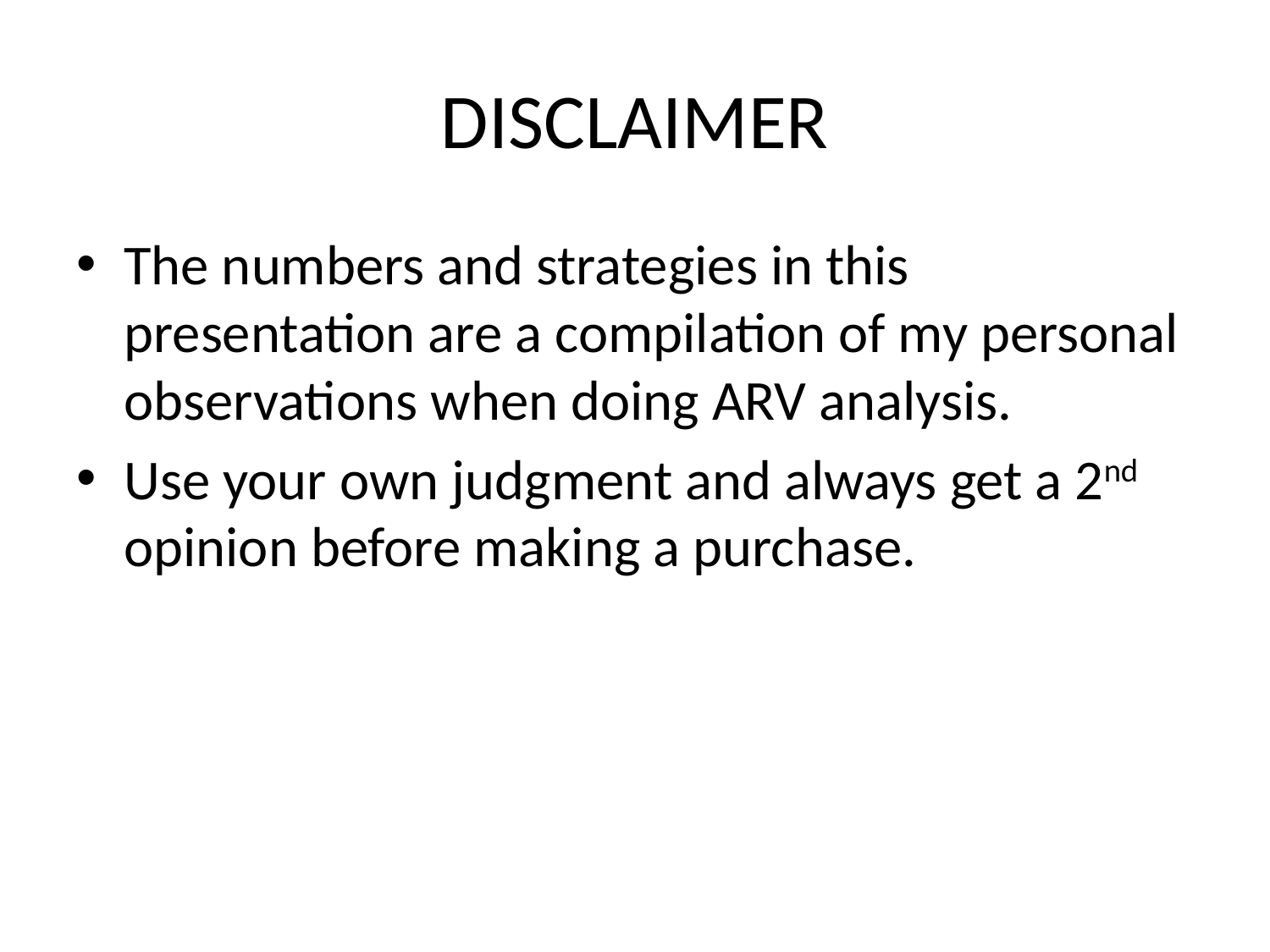

# DISCLAIMER
The numbers and strategies in this presentation are a compilation of my personal observations when doing ARV analysis.
Use your own judgment and always get a 2nd opinion before making a purchase.